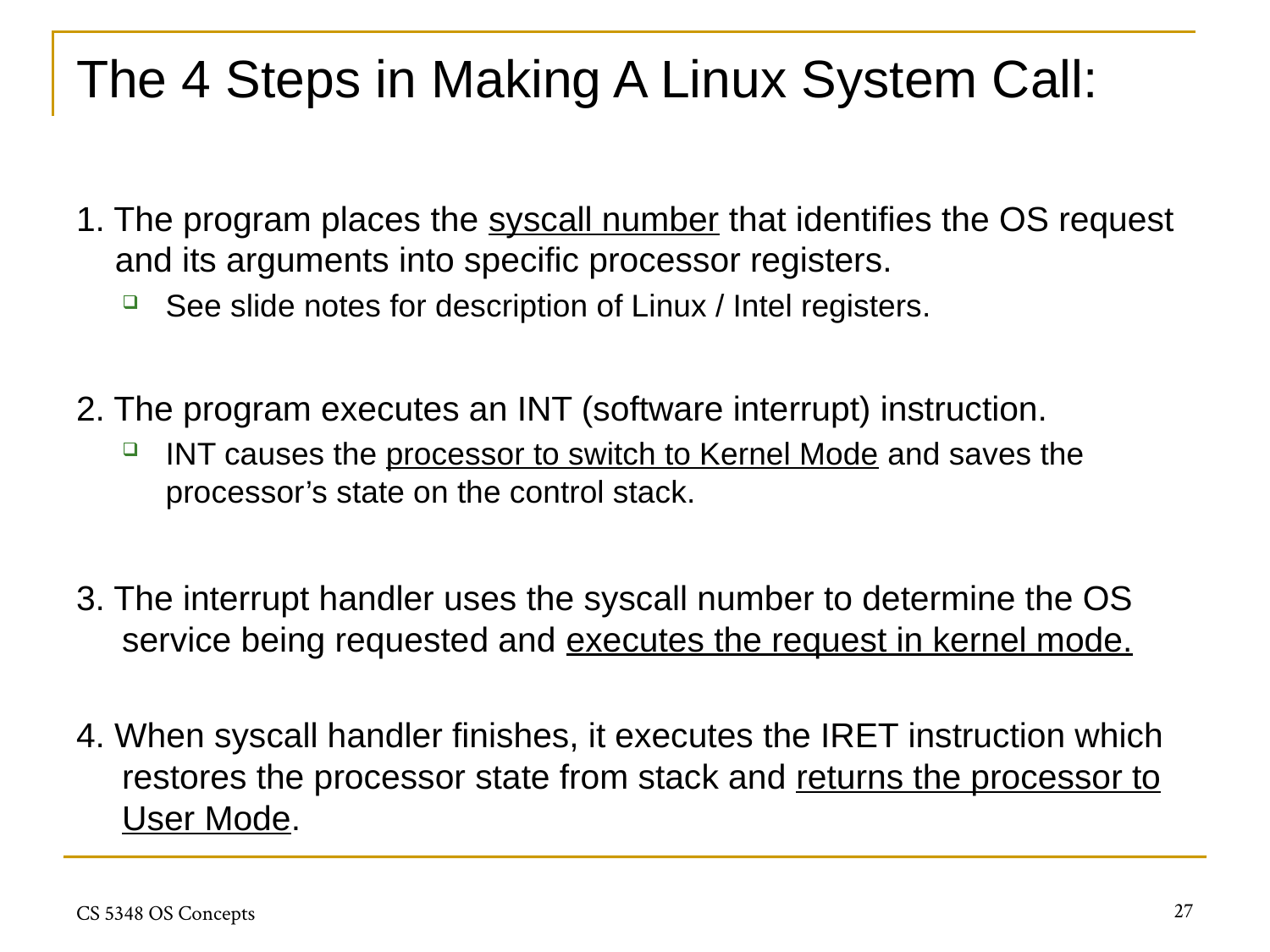

# The 4 Steps in Making A Linux System Call:
1. The program places the syscall number that identifies the OS request and its arguments into specific processor registers.
See slide notes for description of Linux / Intel registers.

2. The program executes an INT (software interrupt) instruction.
INT causes the processor to switch to Kernel Mode and saves the processor’s state on the control stack.

3. The interrupt handler uses the syscall number to determine the OS service being requested and executes the request in kernel mode.

4. When syscall handler finishes, it executes the IRET instruction which restores the processor state from stack and returns the processor to User Mode.
27
CS 5348 OS Concepts